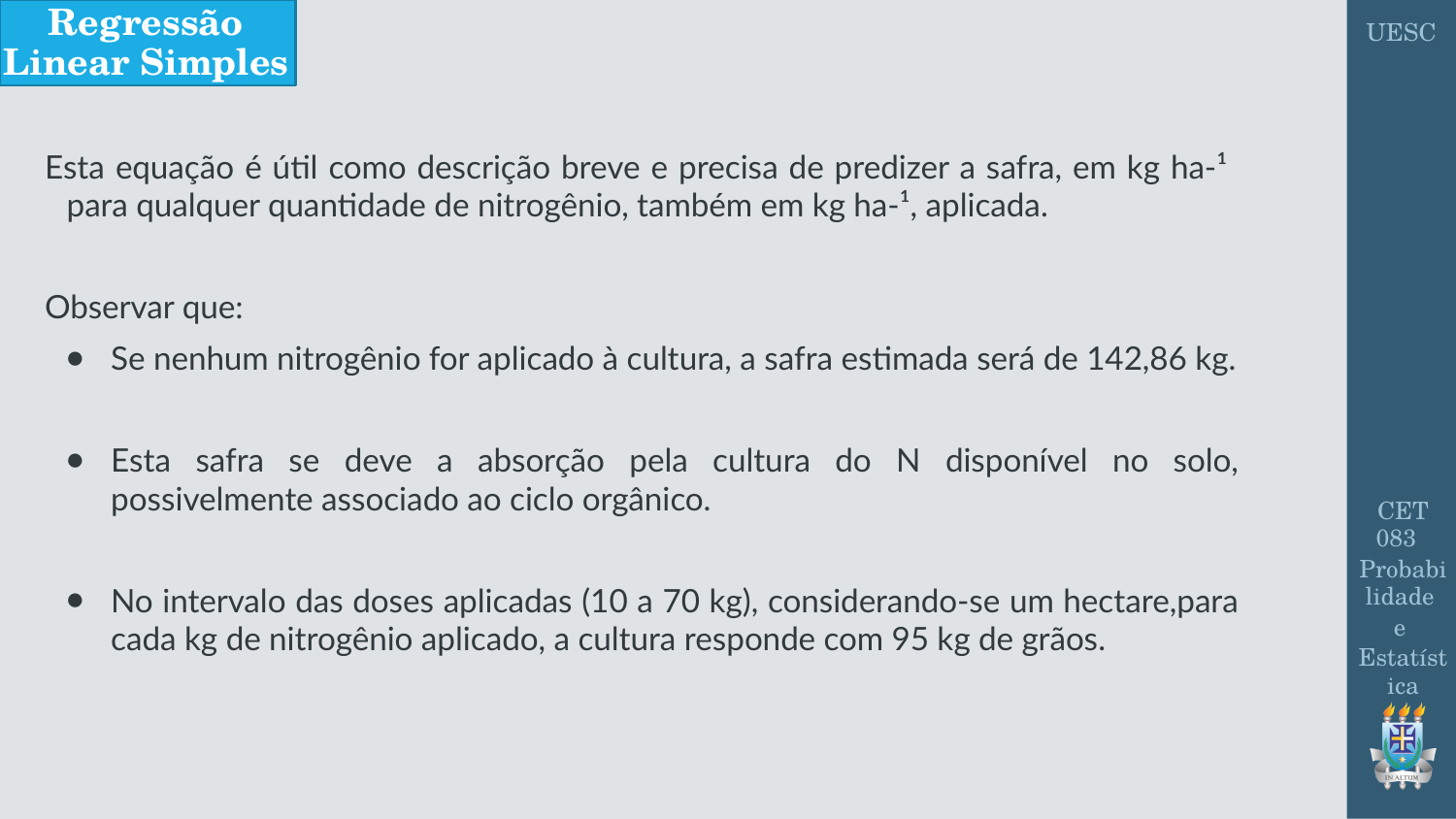

Regressão Linear Simples

Esta equação é útil como descrição breve e precisa de predizer a safra, em kg ha-¹  para qualquer quantidade de nitrogênio, também em kg ha-¹, aplicada.

Observar que:
Se nenhum nitrogênio for aplicado à cultura, a safra estimada será de 142,86 kg.

Esta safra se deve a absorção pela cultura do N disponível no solo, possivelmente associado ao ciclo orgânico.

No intervalo das doses aplicadas (10 a 70 kg), considerando-se um hectare,para cada kg de nitrogênio aplicado, a cultura responde com 95 kg de grãos.